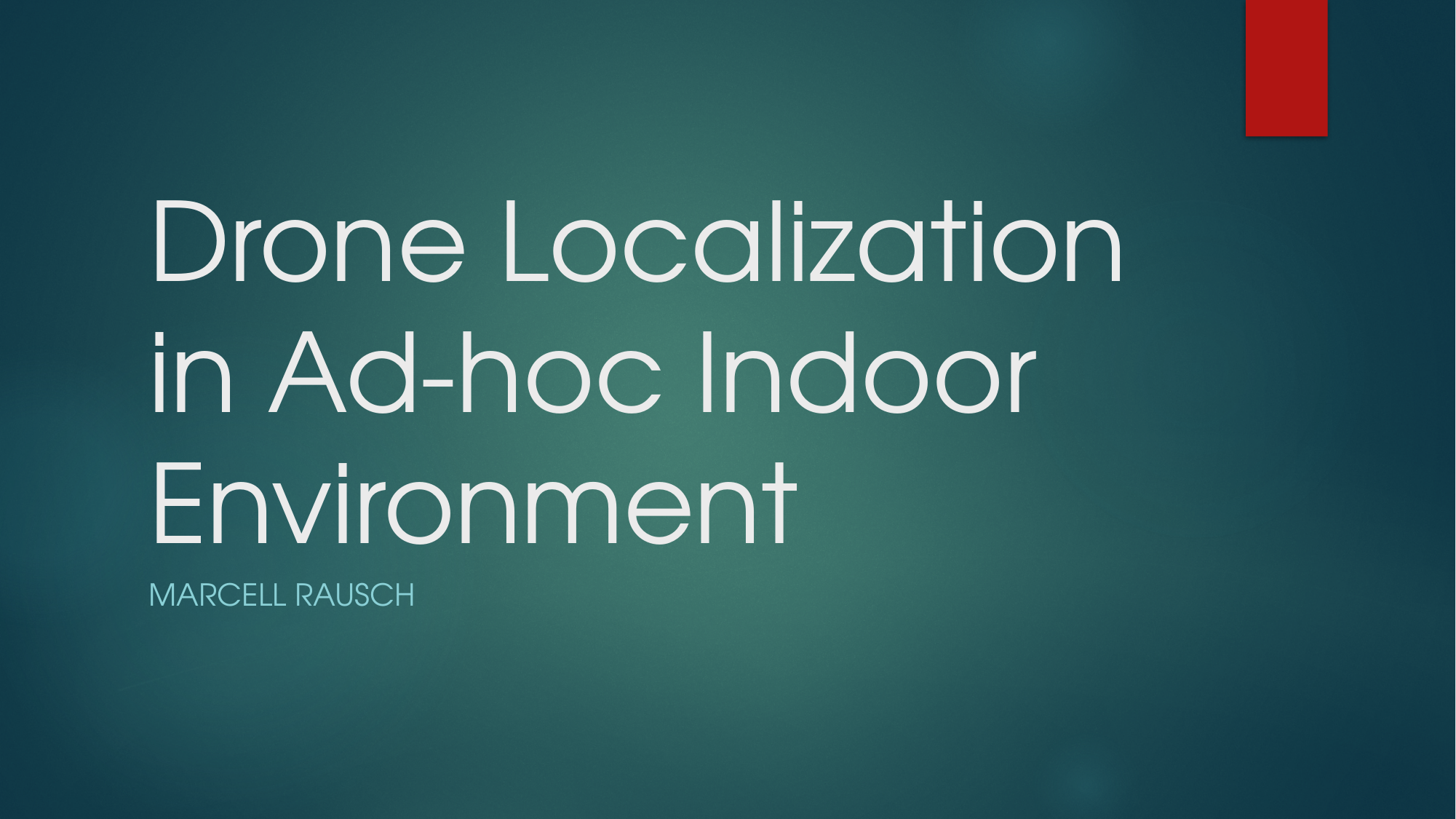

# Drone Localization in Ad-hoc Indoor Environment
Marcell Rausch